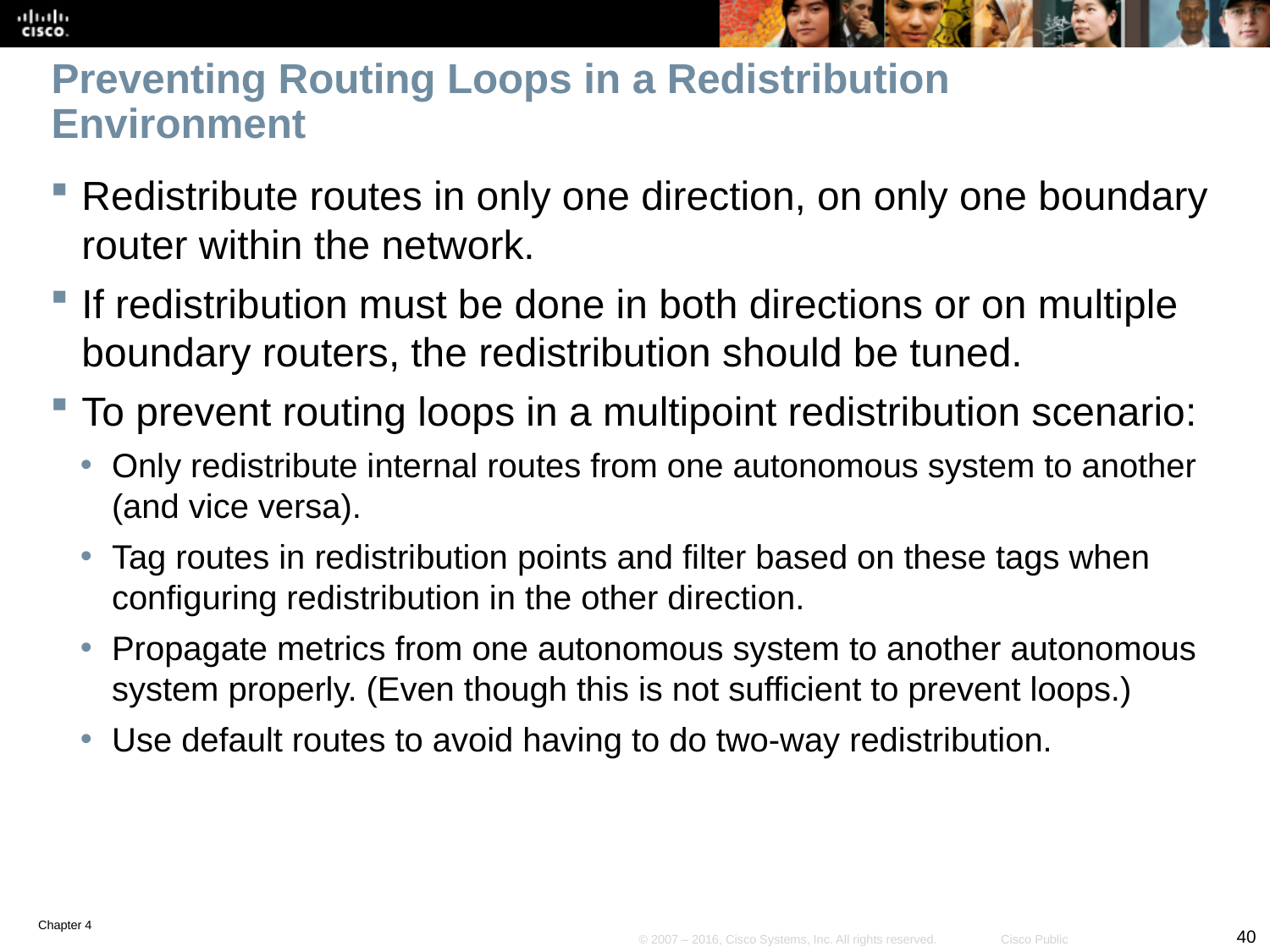

# Preventing Routing Loops in a Redistribution Environment
Redistribute routes in only one direction, on only one boundary router within the network.
If redistribution must be done in both directions or on multiple boundary routers, the redistribution should be tuned.
To prevent routing loops in a multipoint redistribution scenario:
Only redistribute internal routes from one autonomous system to another (and vice versa).
Tag routes in redistribution points and filter based on these tags when configuring redistribution in the other direction.
Propagate metrics from one autonomous system to another autonomous system properly. (Even though this is not sufficient to prevent loops.)
Use default routes to avoid having to do two-way redistribution.